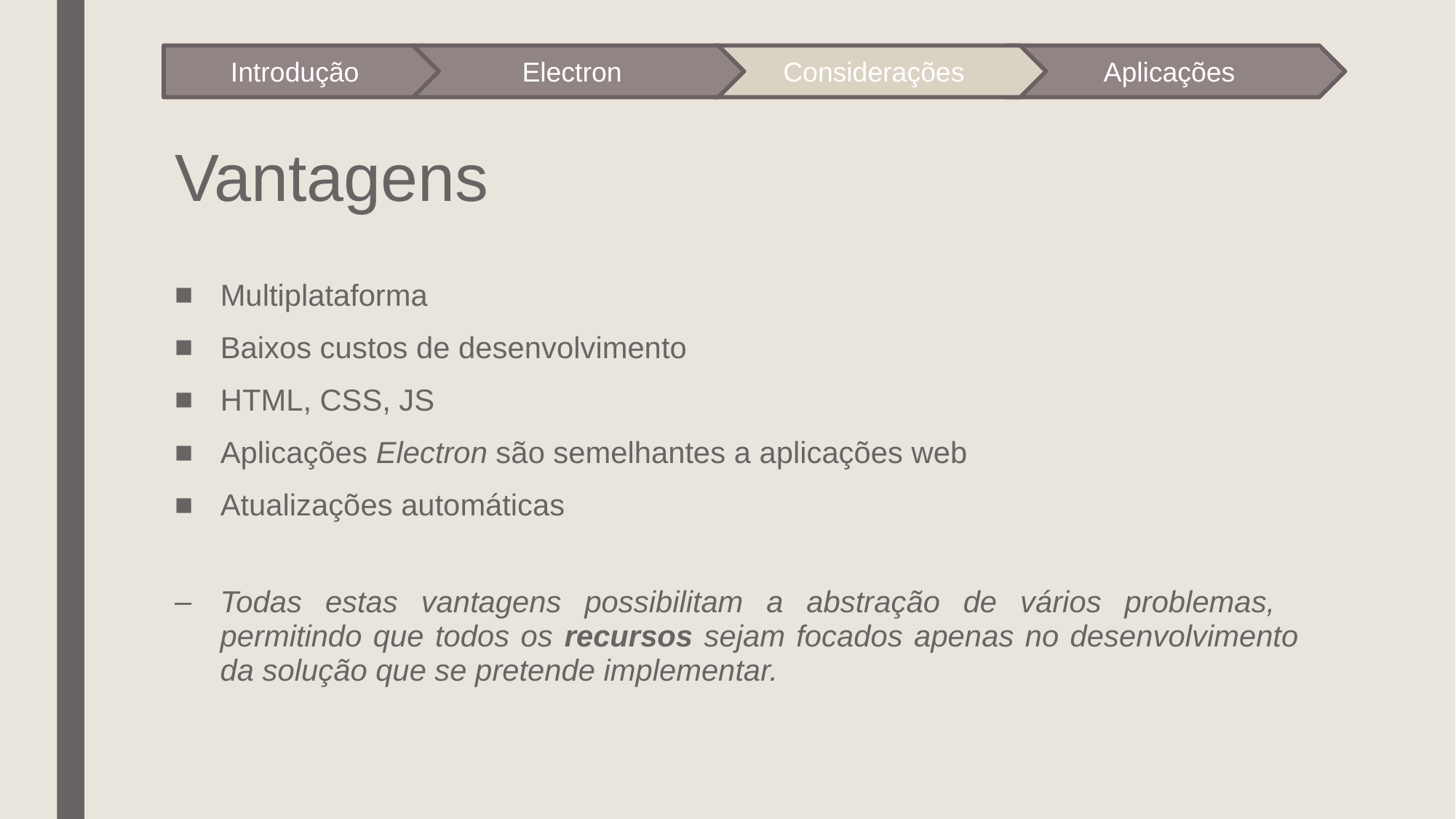

Introdução
Electron
Considerações
Aplicações
# Vantagens
Multiplataforma
Baixos custos de desenvolvimento
HTML, CSS, JS
Aplicações Electron são semelhantes a aplicações web
Atualizações automáticas

Todas estas vantagens possibilitam a abstração de vários problemas,  permitindo que todos os recursos sejam focados apenas no desenvolvimento da solução que se pretende implementar.